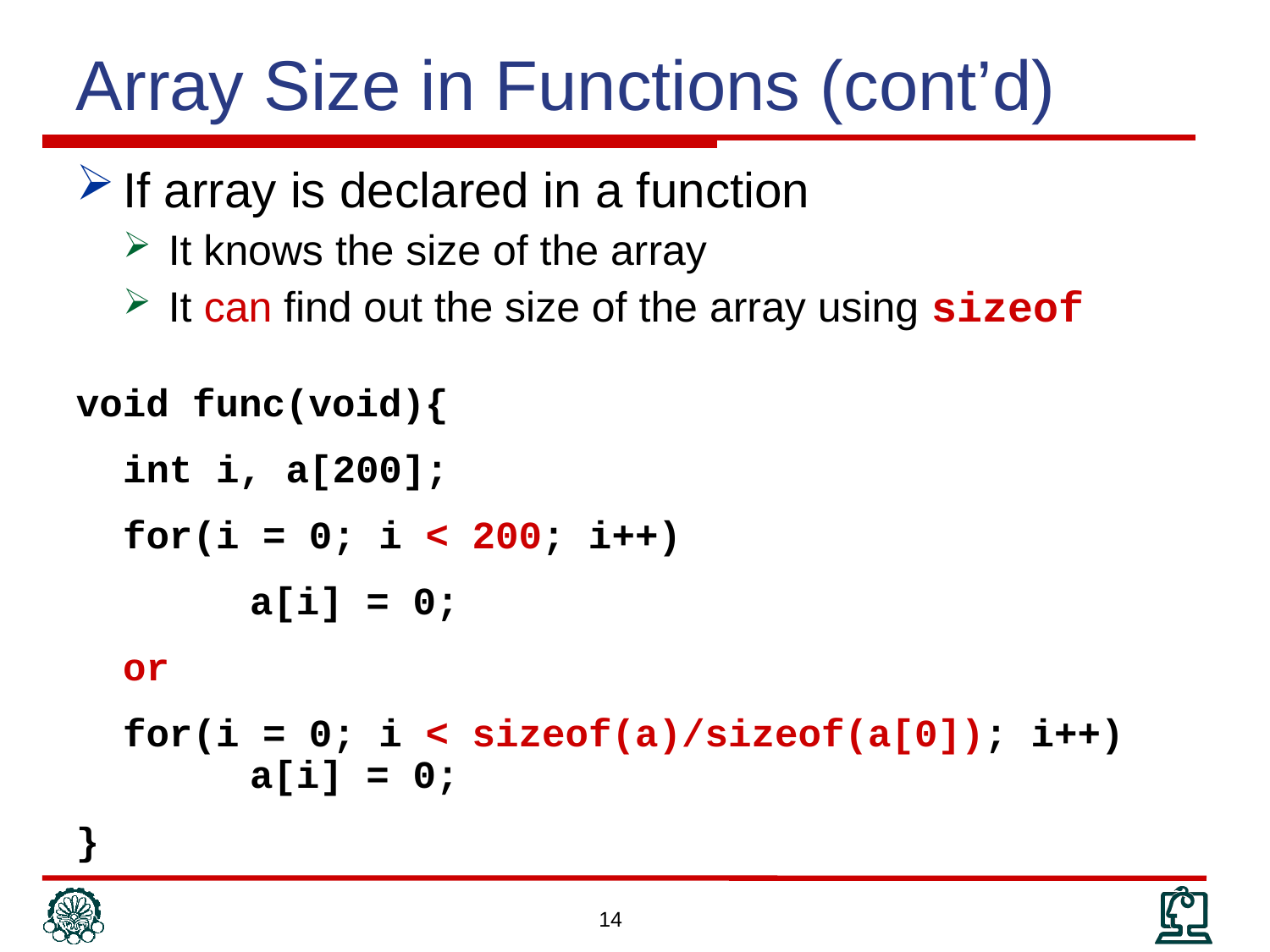

Array Size in Functions (cont’d)
If array is declared in a function
It knows the size of the array
It can find out the size of the array using sizeof

void func(void){
	int i, a[200];
	for(i = 0; i < 200; i++)
		a[i] = 0;
	or
	for(i = 0; i < sizeof(a)/sizeof(a[0]); i++)		a[i] = 0;
}
14